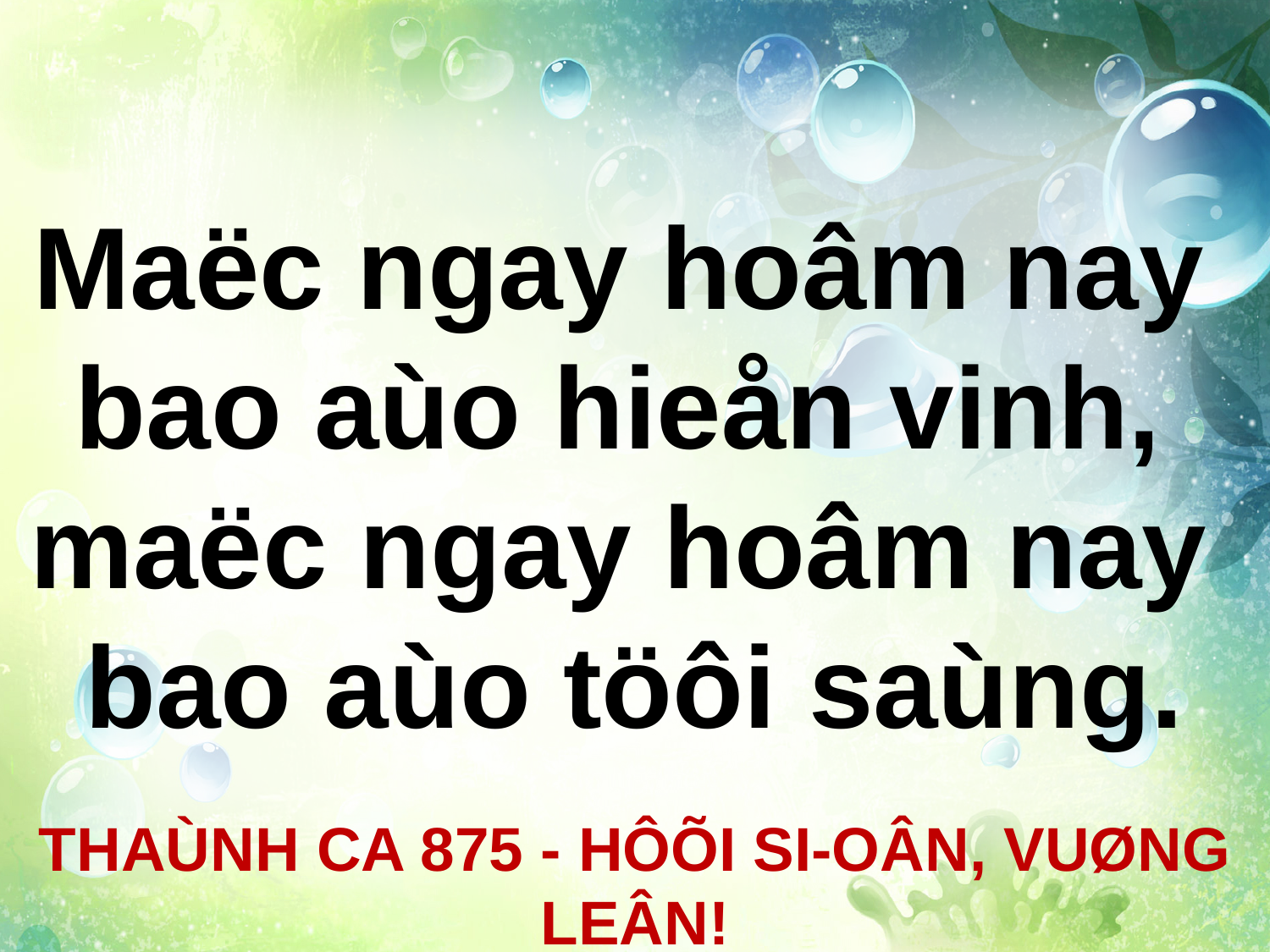

Maëc ngay hoâm nay
bao aùo hieån vinh,
maëc ngay hoâm nay
bao aùo töôi saùng.
THAÙNH CA 875 - HÔÕI SI-OÂN, VUØNG LEÂN!